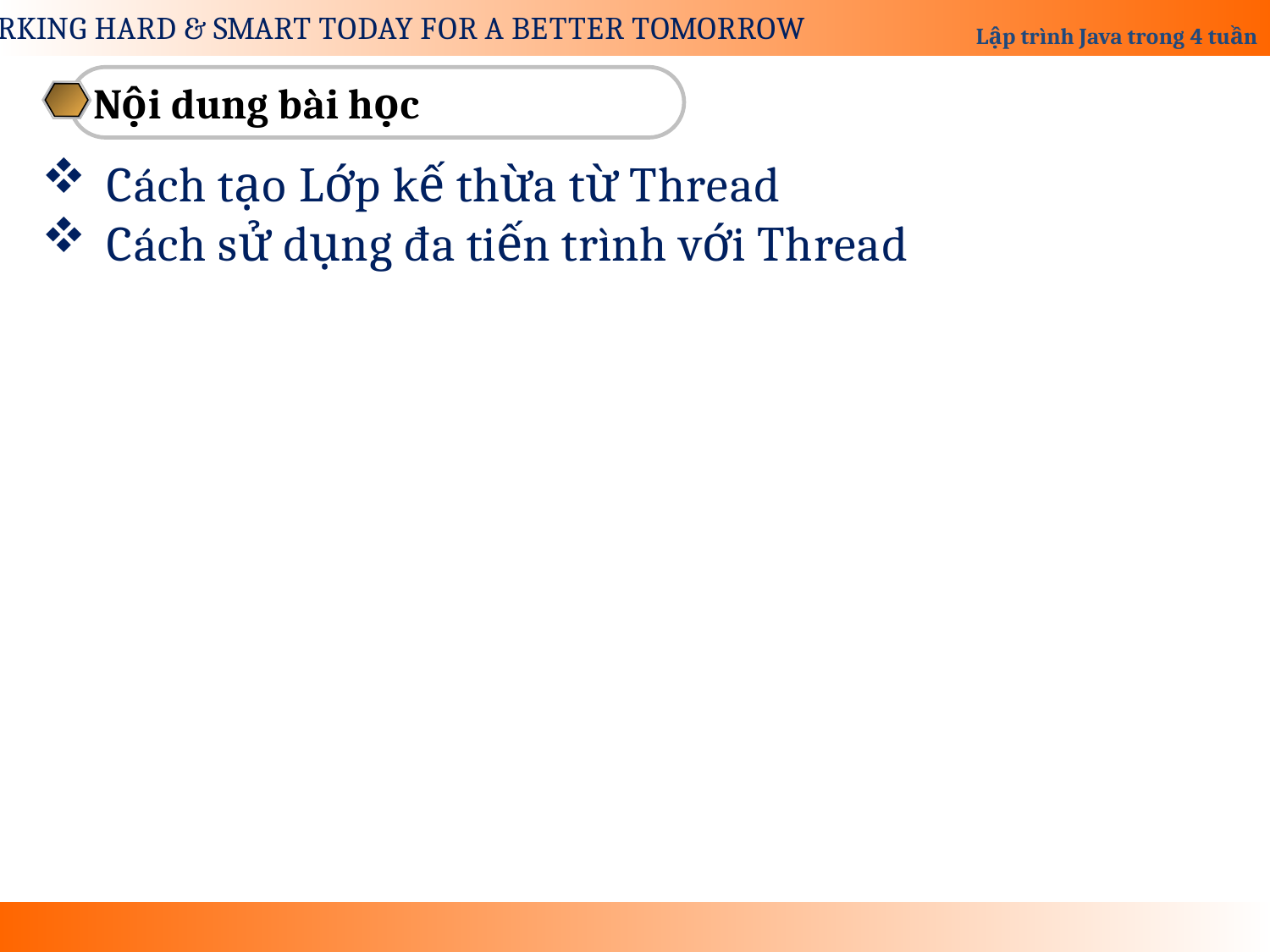

Nội dung bài học

Cách tạo Lớp kế thừa từ Thread
Cách sử dụng đa tiến trình với Thread